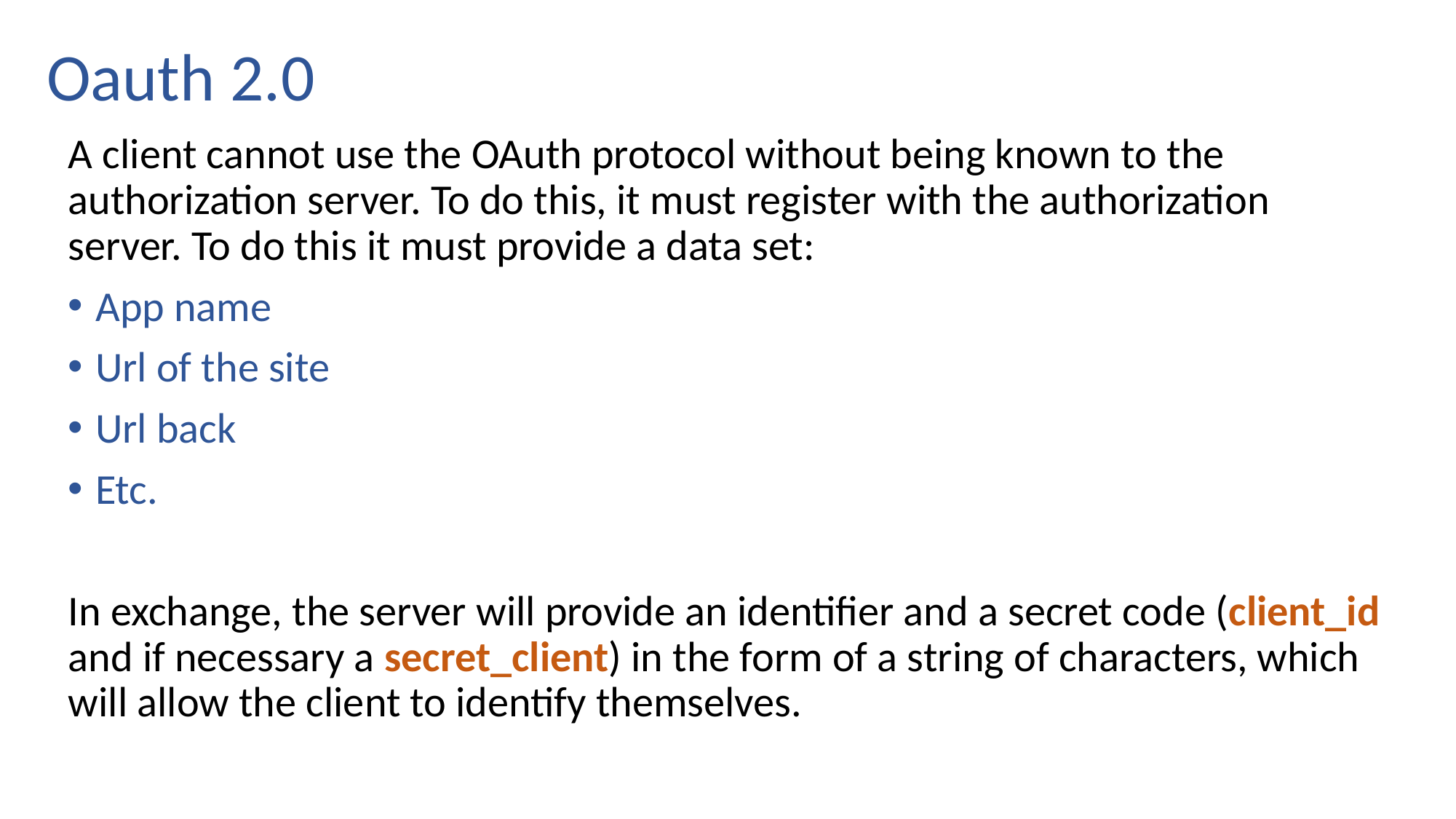

# Oauth 2.0
A client cannot use the OAuth protocol without being known to the authorization server. To do this, it must register with the authorization server. To do this it must provide a data set:
App name
Url of the site
Url back
Etc.

In exchange, the server will provide an identifier and a secret code (client_id and if necessary a secret_client) in the form of a string of characters, which will allow the client to identify themselves.